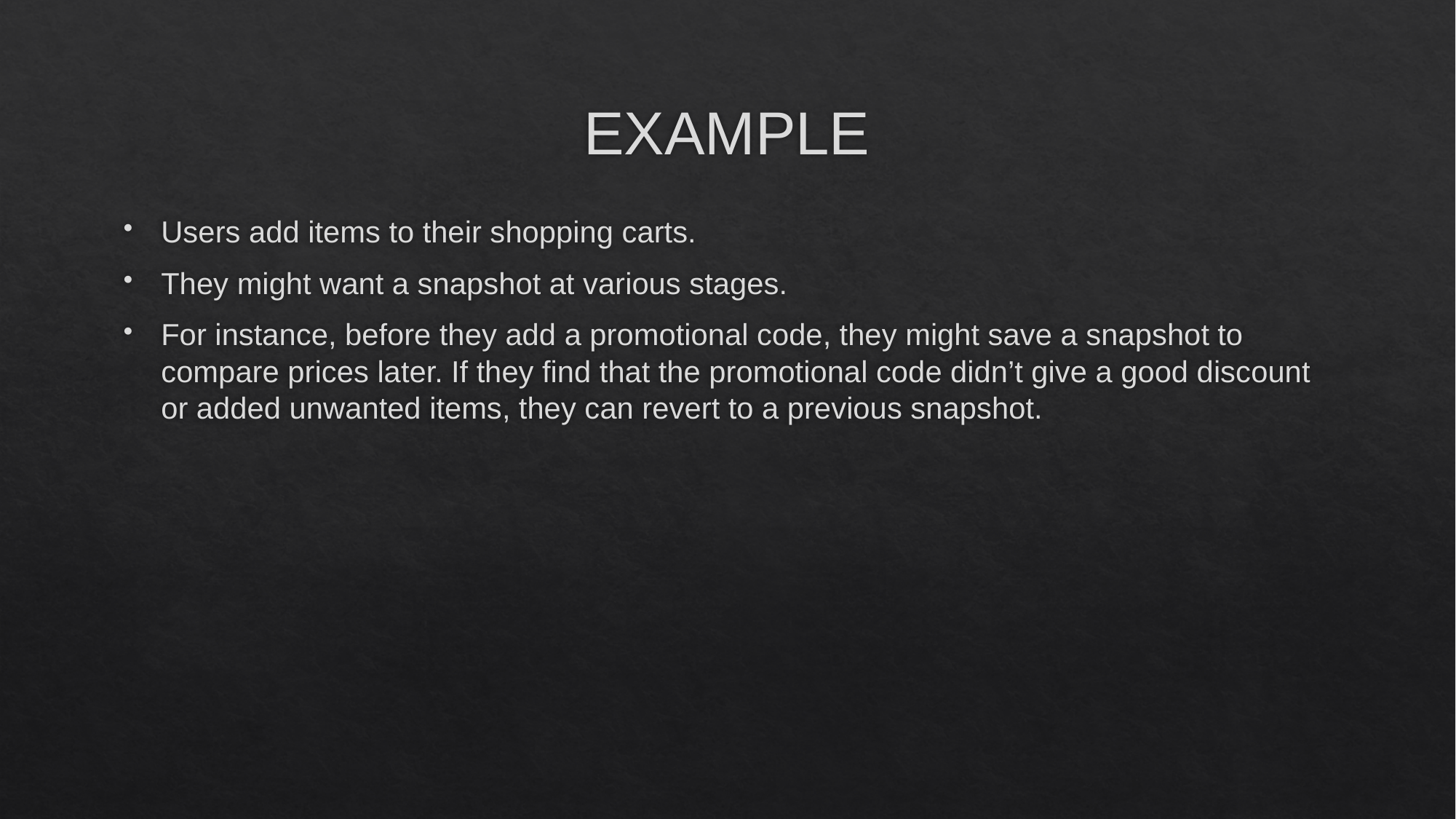

# EXAMPLE
Users add items to their shopping carts.
They might want a snapshot at various stages.
For instance, before they add a promotional code, they might save a snapshot to compare prices later. If they find that the promotional code didn’t give a good discount or added unwanted items, they can revert to a previous snapshot.